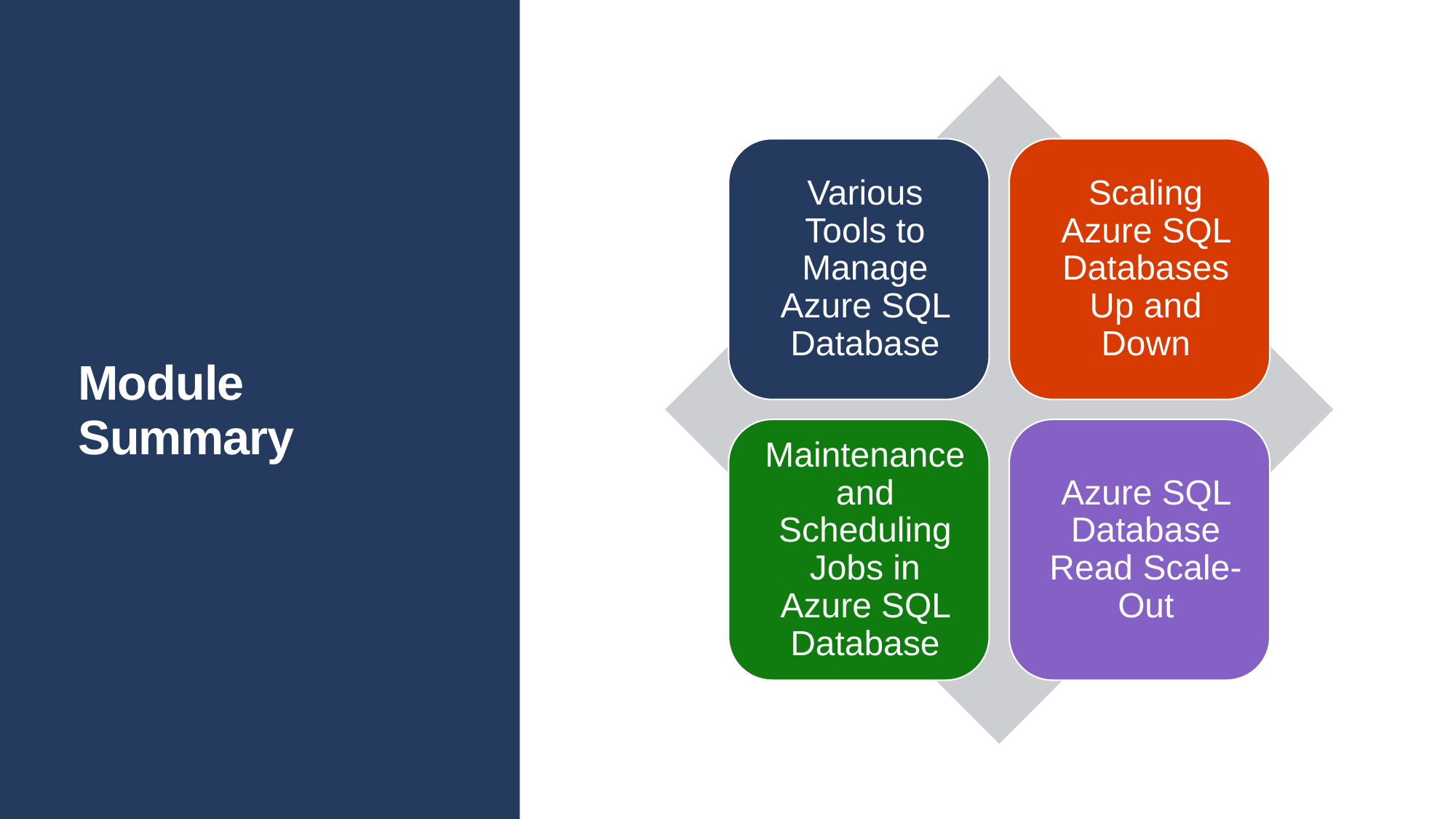

# Module Summary
Various Tools to Manage Azure SQL Database
Scaling Azure SQL Databases Up and Down
Maintenance and Scheduling Jobs in Azure SQL Database
Azure SQL Database Read Scale-Out